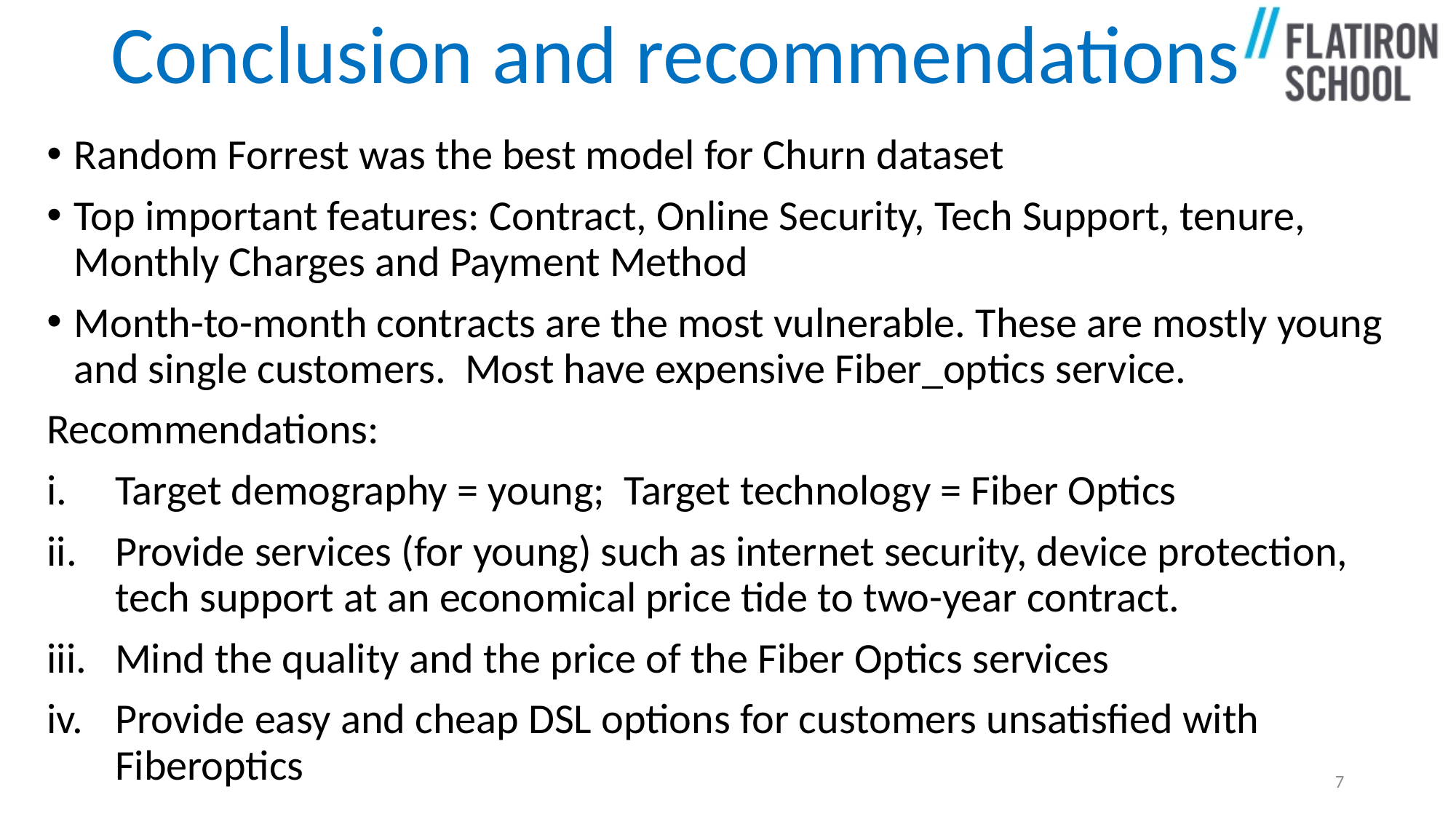

# Conclusion and recommendations
Random Forrest was the best model for Churn dataset
Top important features: Contract, Online Security, Tech Support, tenure, Monthly Charges and Payment Method
Month-to-month contracts are the most vulnerable. These are mostly young and single customers.  Most have expensive Fiber_optics service.
Recommendations:
Target demography = young;  Target technology = Fiber Optics
Provide services (for young) such as internet security, device protection,  tech support at an economical price tide to two-year contract.
Mind the quality and the price of the Fiber Optics services
Provide easy and cheap DSL options for customers unsatisfied with Fiberoptics
7